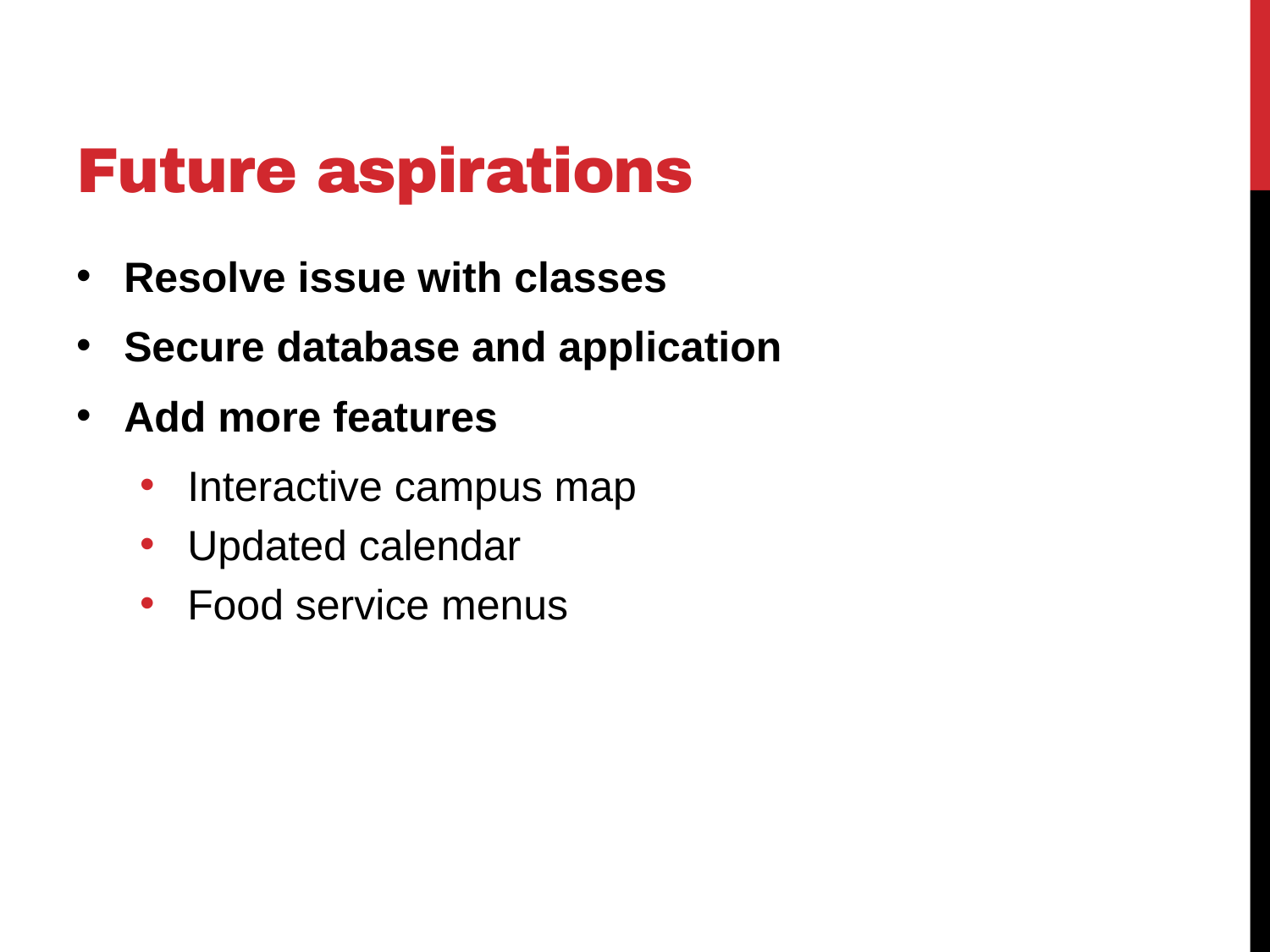

# Future aspirations
Resolve issue with classes
Secure database and application
Add more features
Interactive campus map
Updated calendar
Food service menus